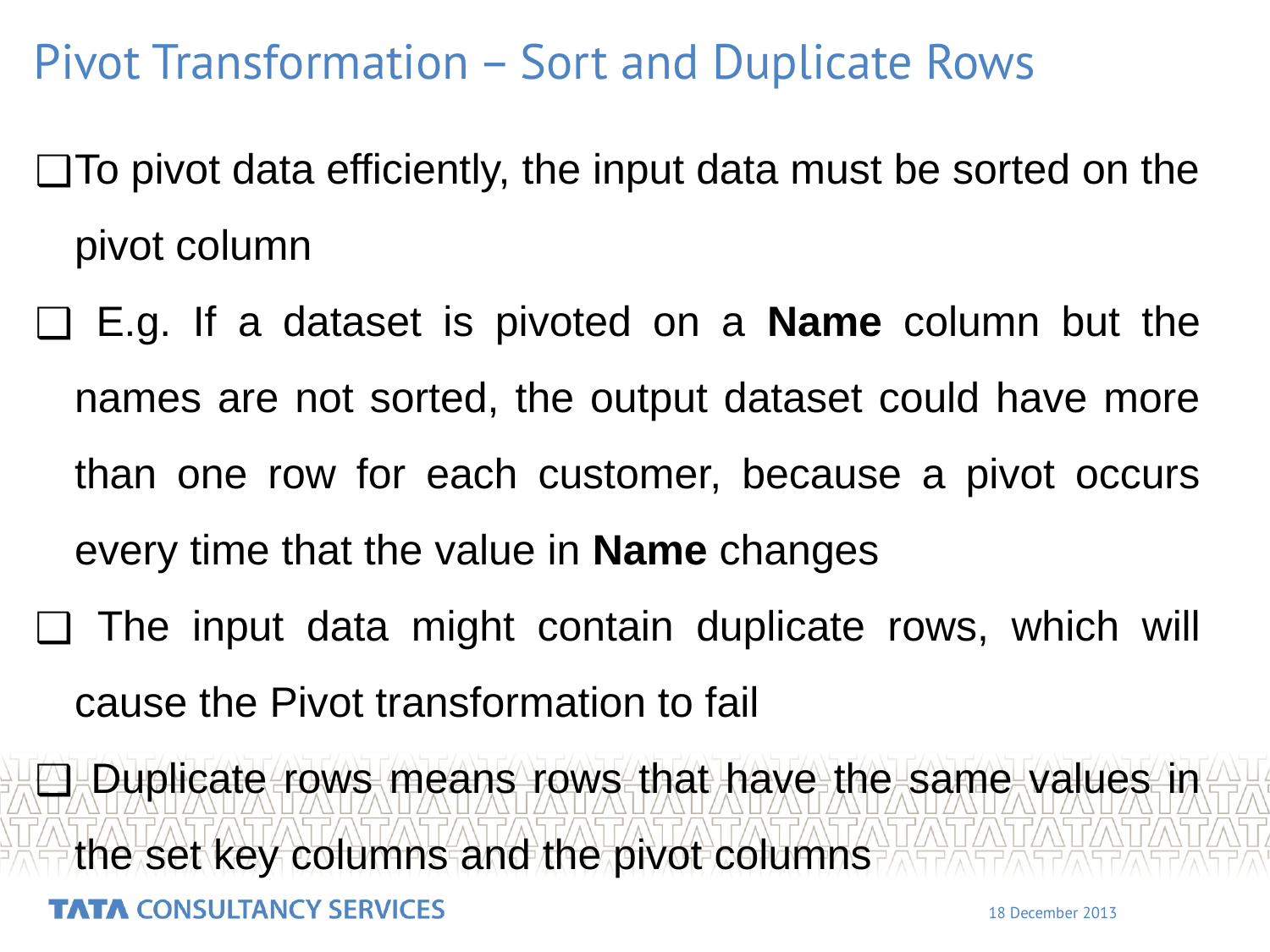

Pivot Transformation – Sort and Duplicate Rows
To pivot data efficiently, the input data must be sorted on the pivot column
 E.g. If a dataset is pivoted on a Name column but the names are not sorted, the output dataset could have more than one row for each customer, because a pivot occurs every time that the value in Name changes
 The input data might contain duplicate rows, which will cause the Pivot transformation to fail
 Duplicate rows means rows that have the same values in the set key columns and the pivot columns